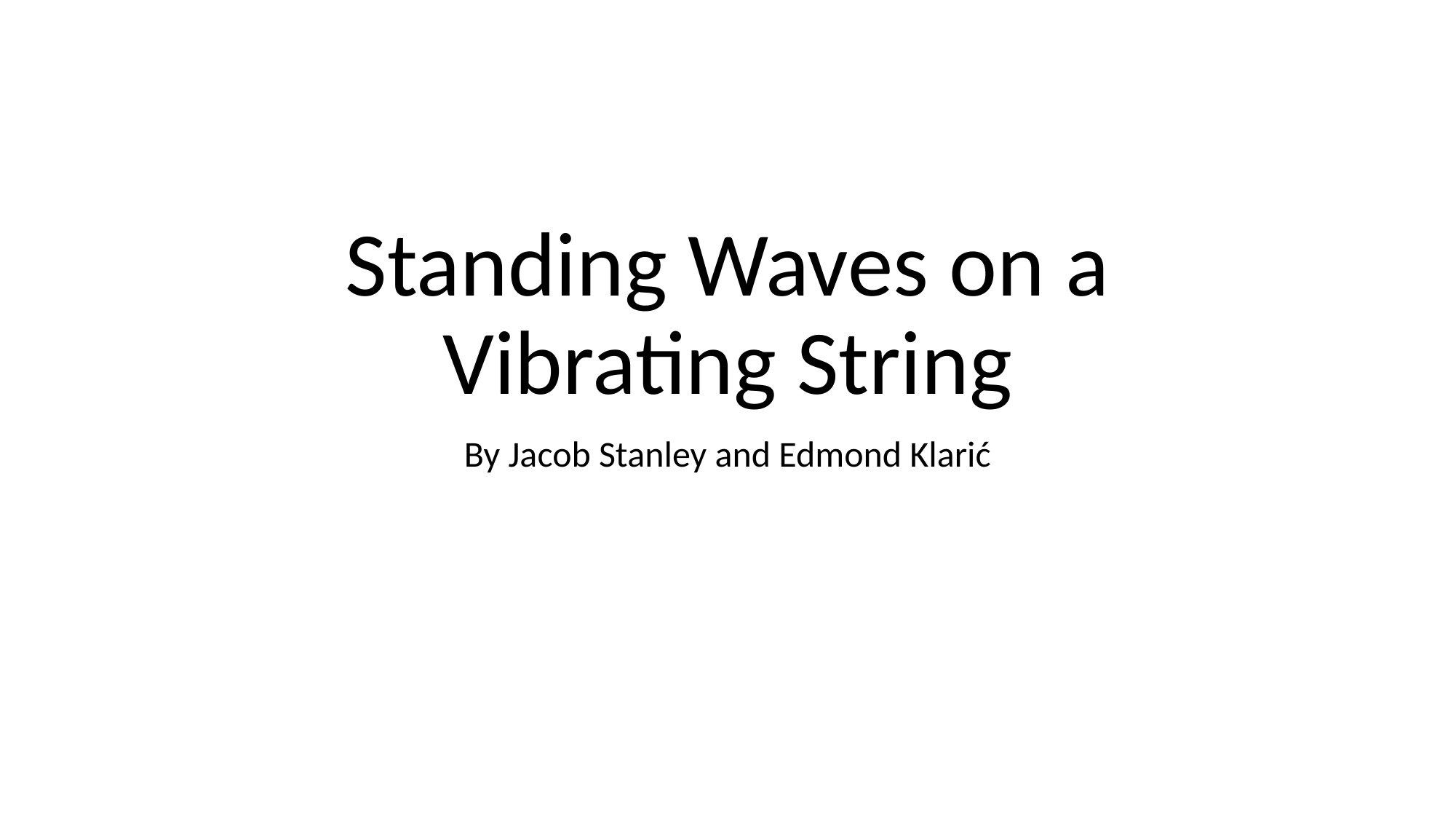

# Standing Waves on a Vibrating String
By Jacob Stanley and Edmond Klarić